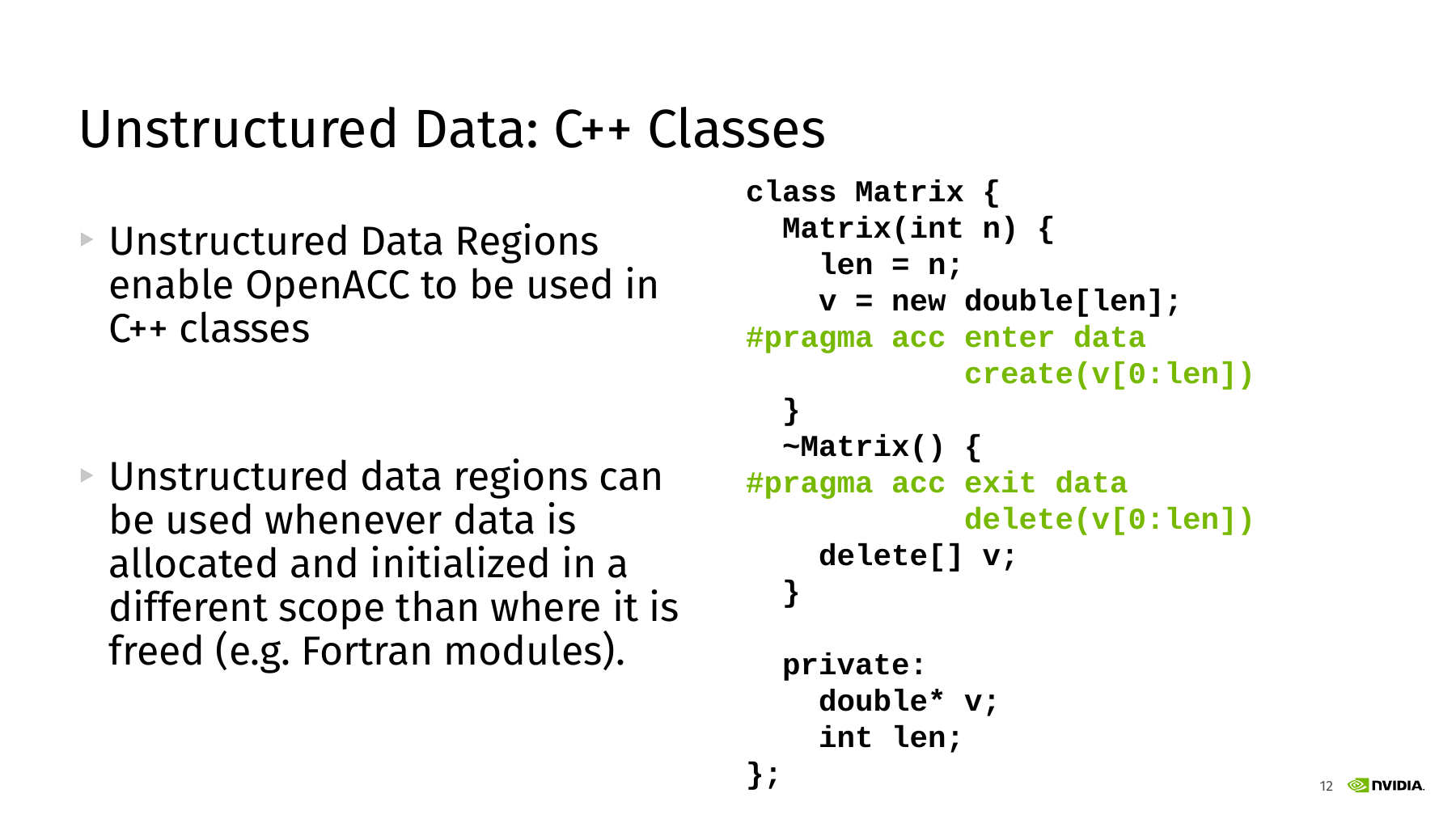

# Unstructured Data: C++ Classes
class Matrix {
  Matrix(int n) {
    len = n;
    v = new double[len];
#pragma acc enter data
            create(v[0:len])
  }
  ~Matrix() {
#pragma acc exit data
            delete(v[0:len])
    delete[] v;
  }

  private:
    double* v;
    int len;
};

Unstructured Data Regions enable OpenACC to be used in C++ classes

Unstructured data regions can be used whenever data is allocated and initialized in a different scope than where it is freed (e.g. Fortran modules).
12